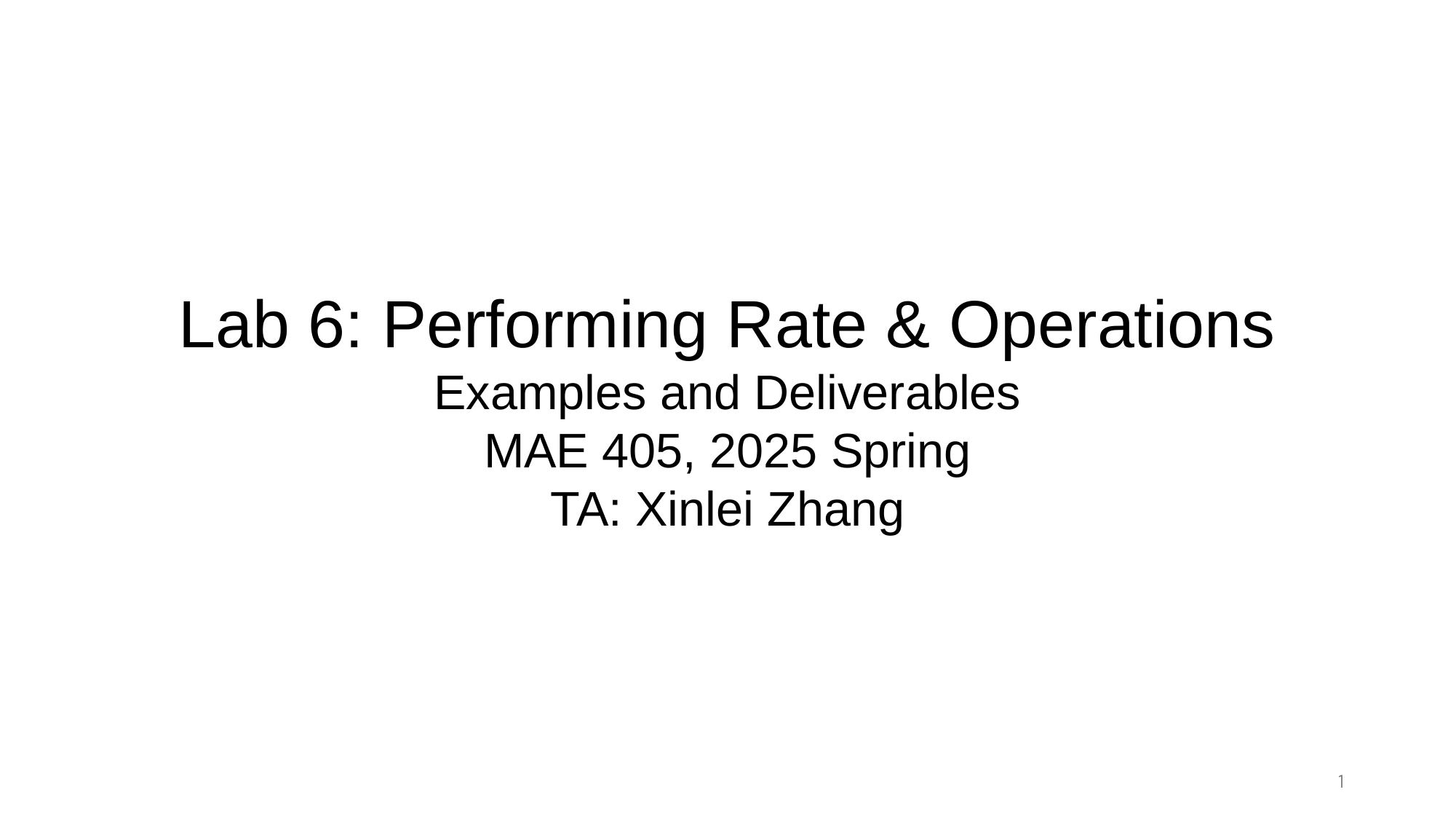

Lab 6: Performing Rate & Operations
Examples and Deliverables
MAE 405, 2025 Spring
TA: Xinlei Zhang
1